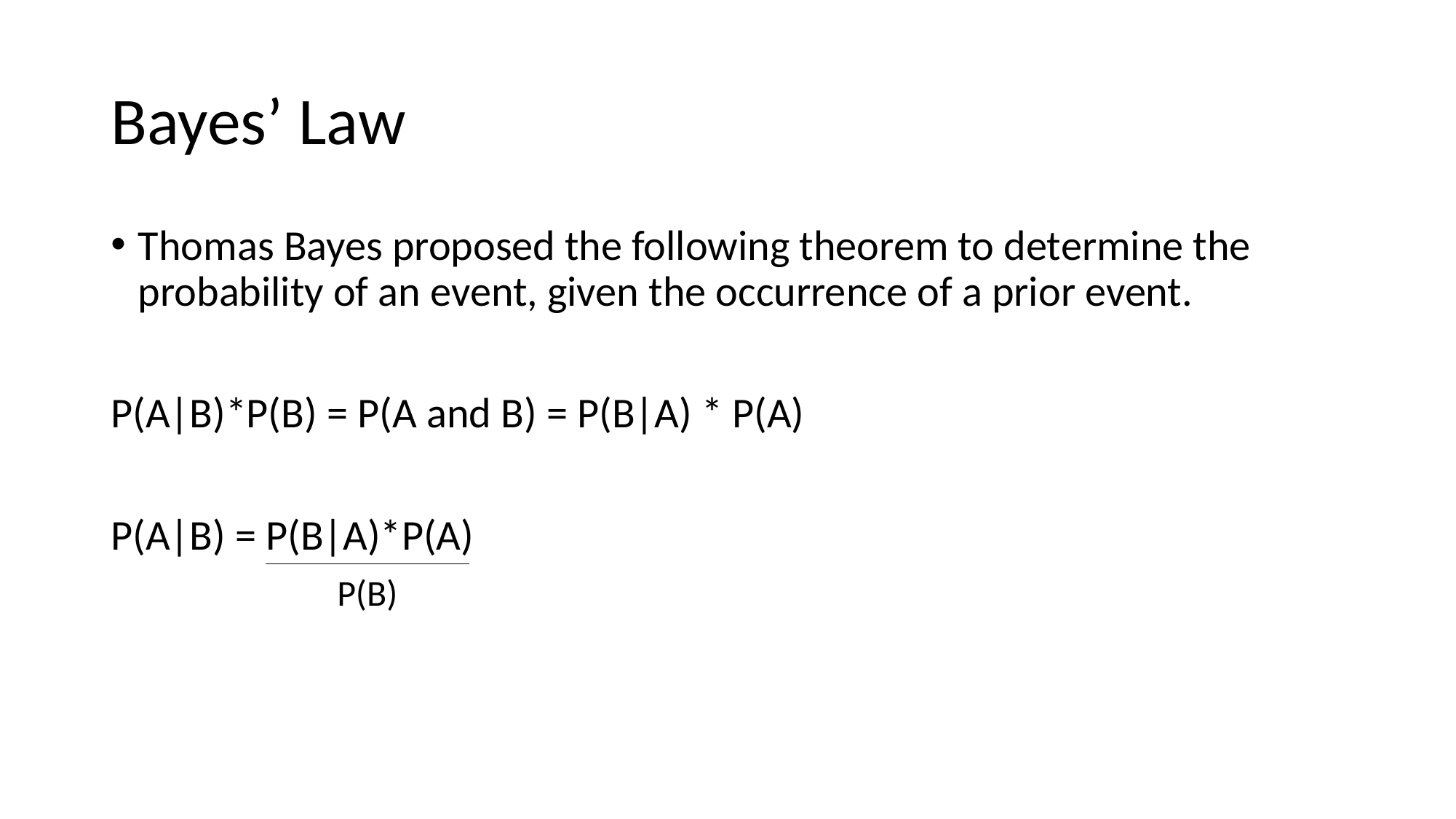

# Bayes’ Law
Thomas Bayes proposed the following theorem to determine the probability of an event, given the occurrence of a prior event.

P(A|B)*P(B) = P(A and B) = P(B|A) * P(A)

P(A|B) = P(B|A)*P(A)
P(B)